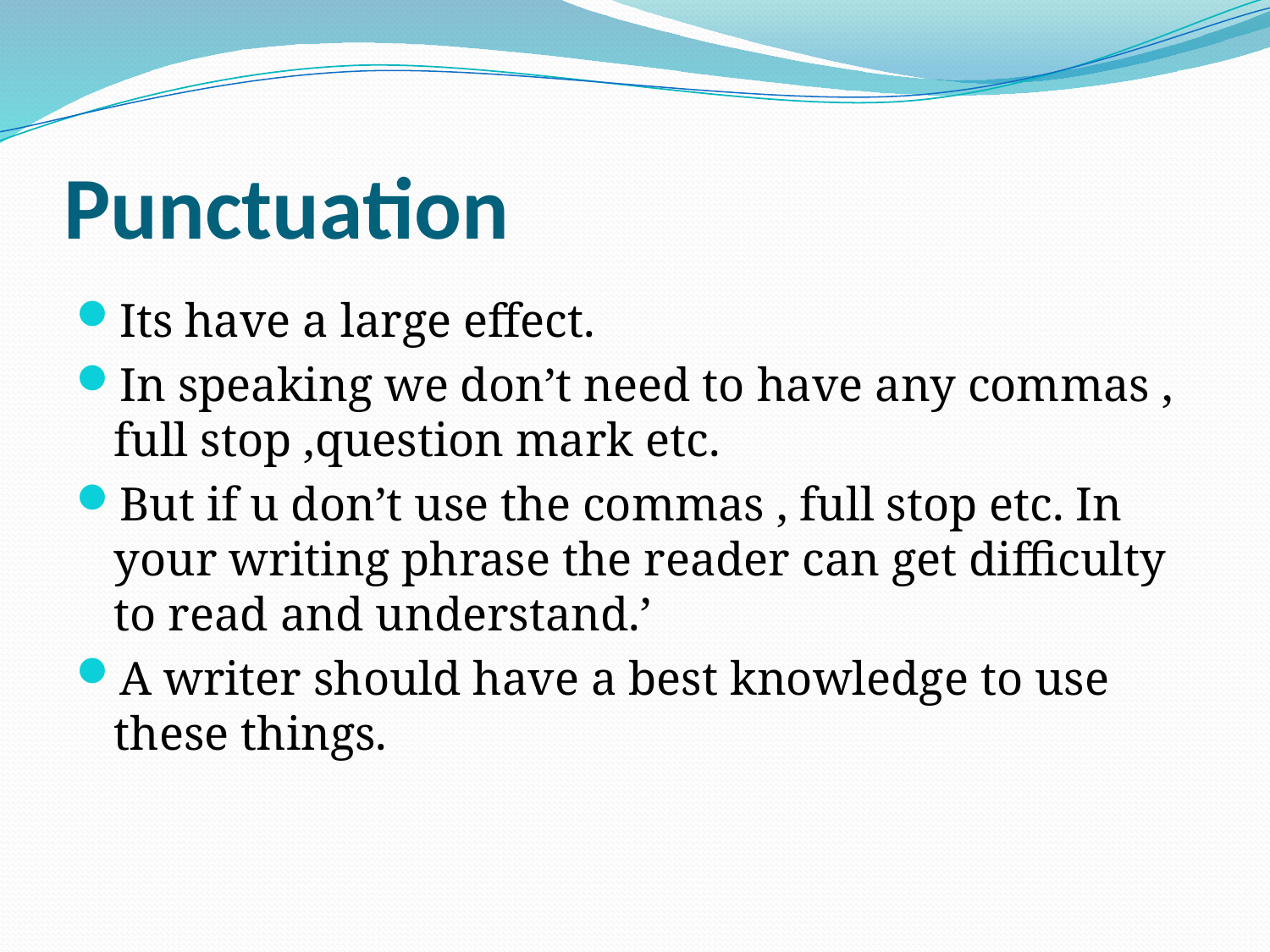

# Punctuation
Its have a large effect.
In speaking we don’t need to have any commas , full stop ,question mark etc.
But if u don’t use the commas , full stop etc. In your writing phrase the reader can get difficulty to read and understand.’
A writer should have a best knowledge to use these things.